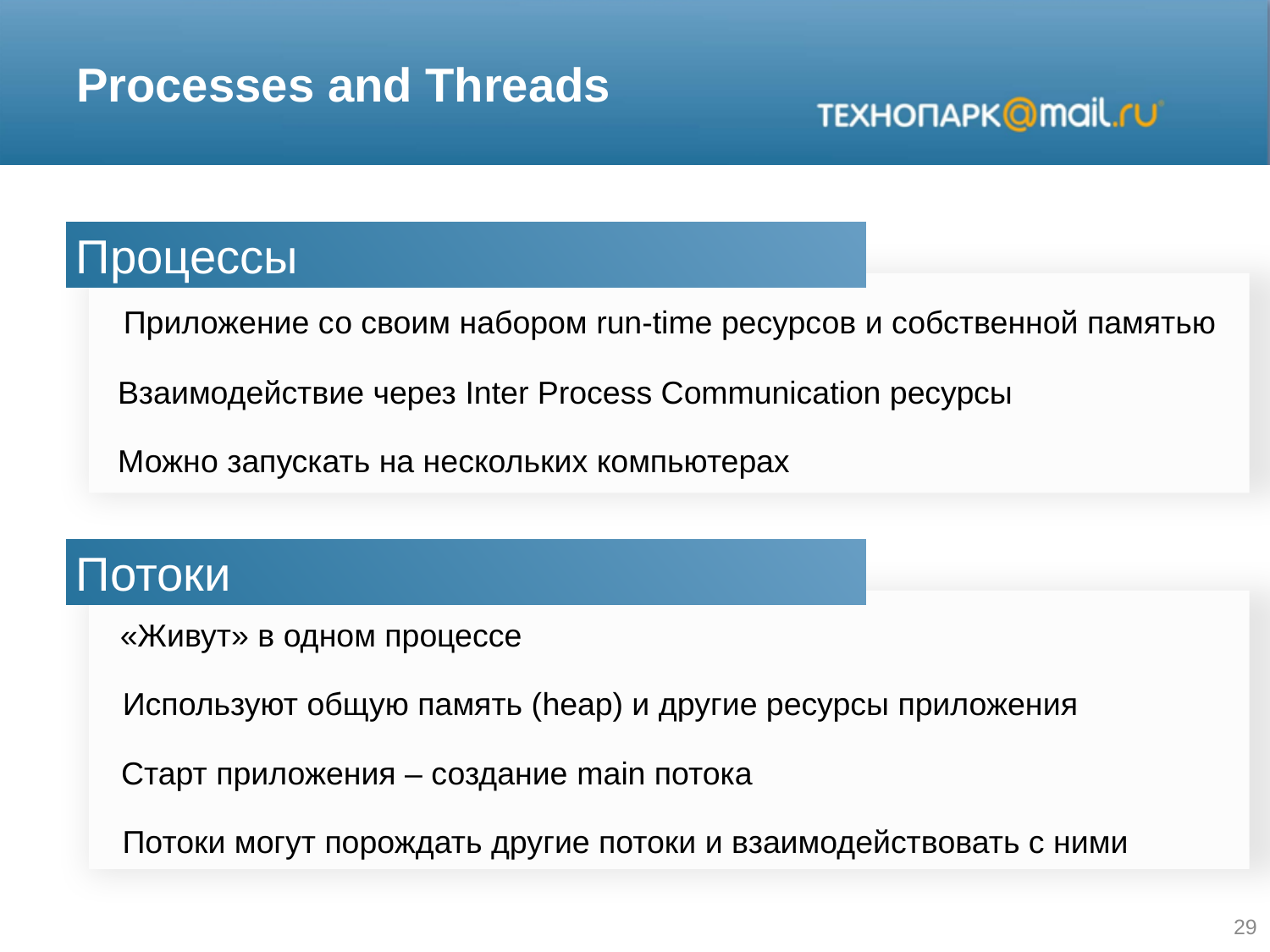

# Processes and Threads
Процессы

Приложение со своим набором run-time ресурсов и собственной памятью
Взаимодействие через Inter Process Communication ресурсы
Можно запускать на нескольких компьютерах
Потоки

«Живут» в одном процессе
Используют общую память (heap) и другие ресурсы приложения
Старт приложения – создание main потока
Потоки могут порождать другие потоки и взаимодействовать с ними
29